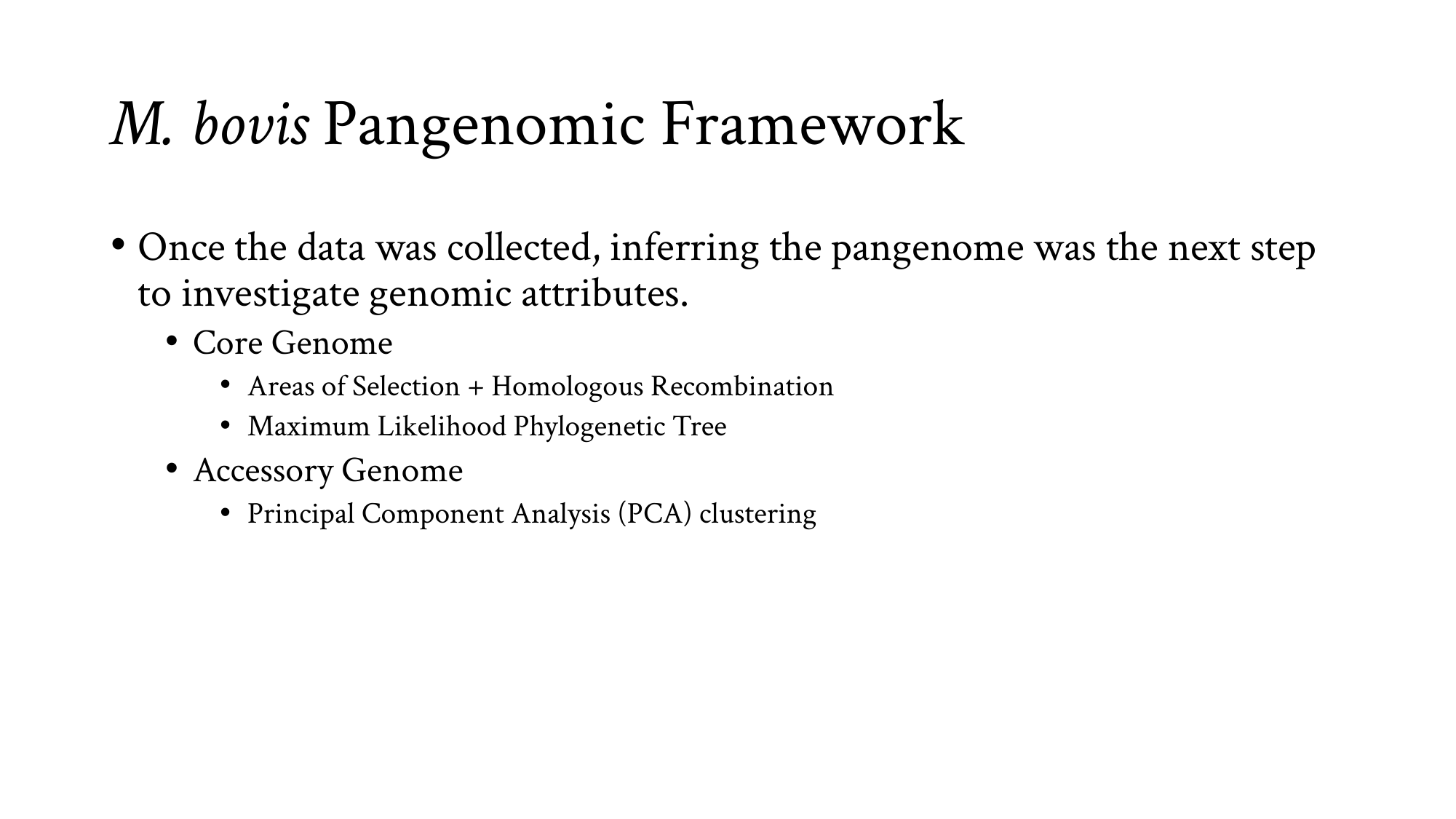

# M. bovis Pangenomic Framework
Once the data was collected, inferring the pangenome was the next step to investigate genomic attributes.
Core Genome
Areas of Selection + Homologous Recombination
Maximum Likelihood Phylogenetic Tree
Accessory Genome
Principal Component Analysis (PCA) clustering